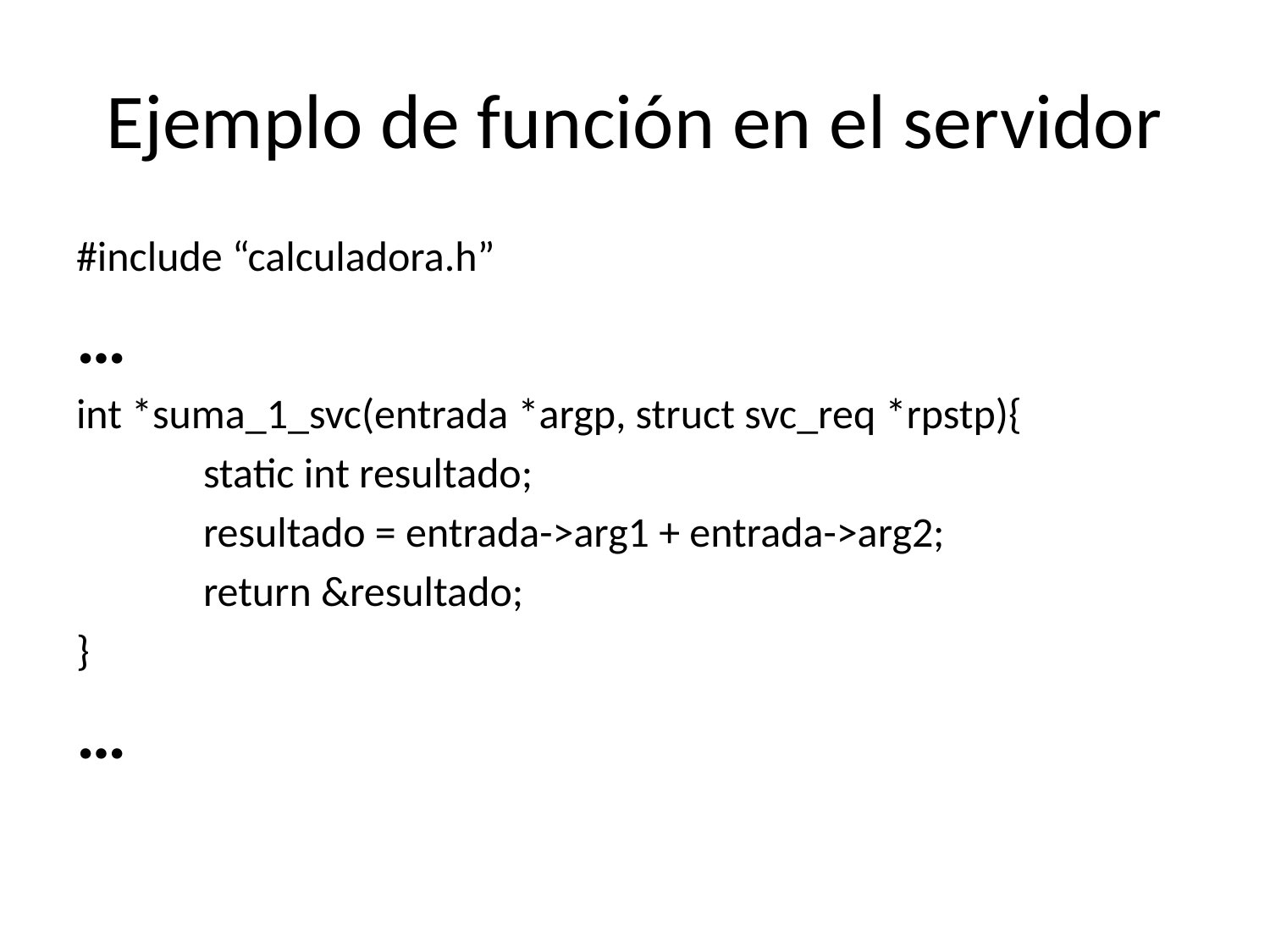

# Ejemplo de función en el servidor
#include “calculadora.h”
…
int *suma_1_svc(entrada *argp, struct svc_req *rpstp){
	static int resultado;
	resultado = entrada->arg1 + entrada->arg2;
	return &resultado;
}
…